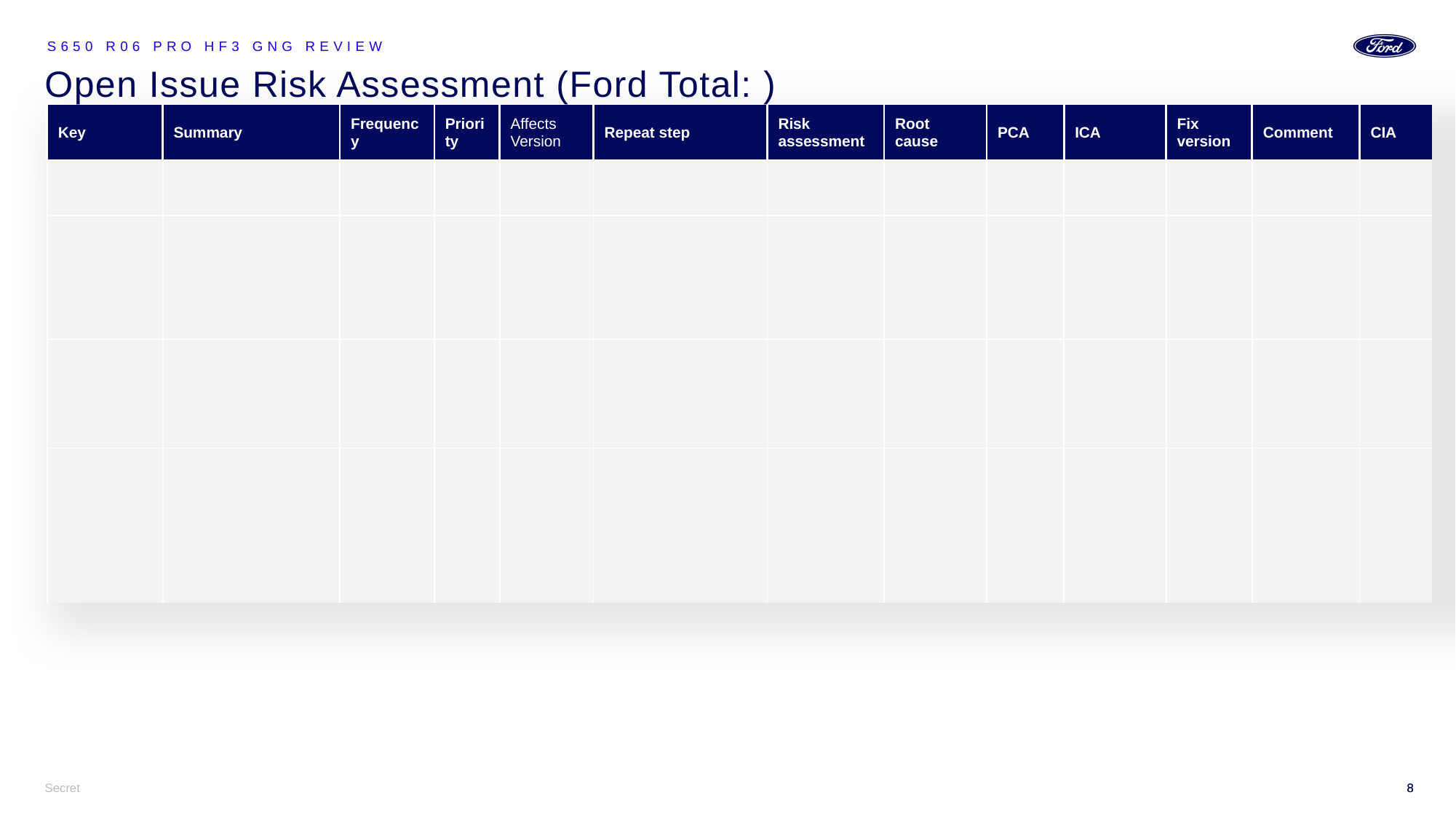

S650 R06 pro HF3 GNG Review
# Open Issue Risk Assessment (Ford Total: )
| Key | Summary | Frequency | Priority | Affects Version | Repeat step | Risk assessment | Root cause | PCA | ICA | Fix version | Comment | CIA |
| --- | --- | --- | --- | --- | --- | --- | --- | --- | --- | --- | --- | --- |
|  |  |  |  |  |  |  |  |  |  |  |  |  |
|  |  |  |  |  |  |  |  |  |  |  |  |  |
|  |  |  |  |  |  |  |  |  |  |  |  |  |
|  |  |  |  |  |  |  |  |  |  |  |  |  |
8
8